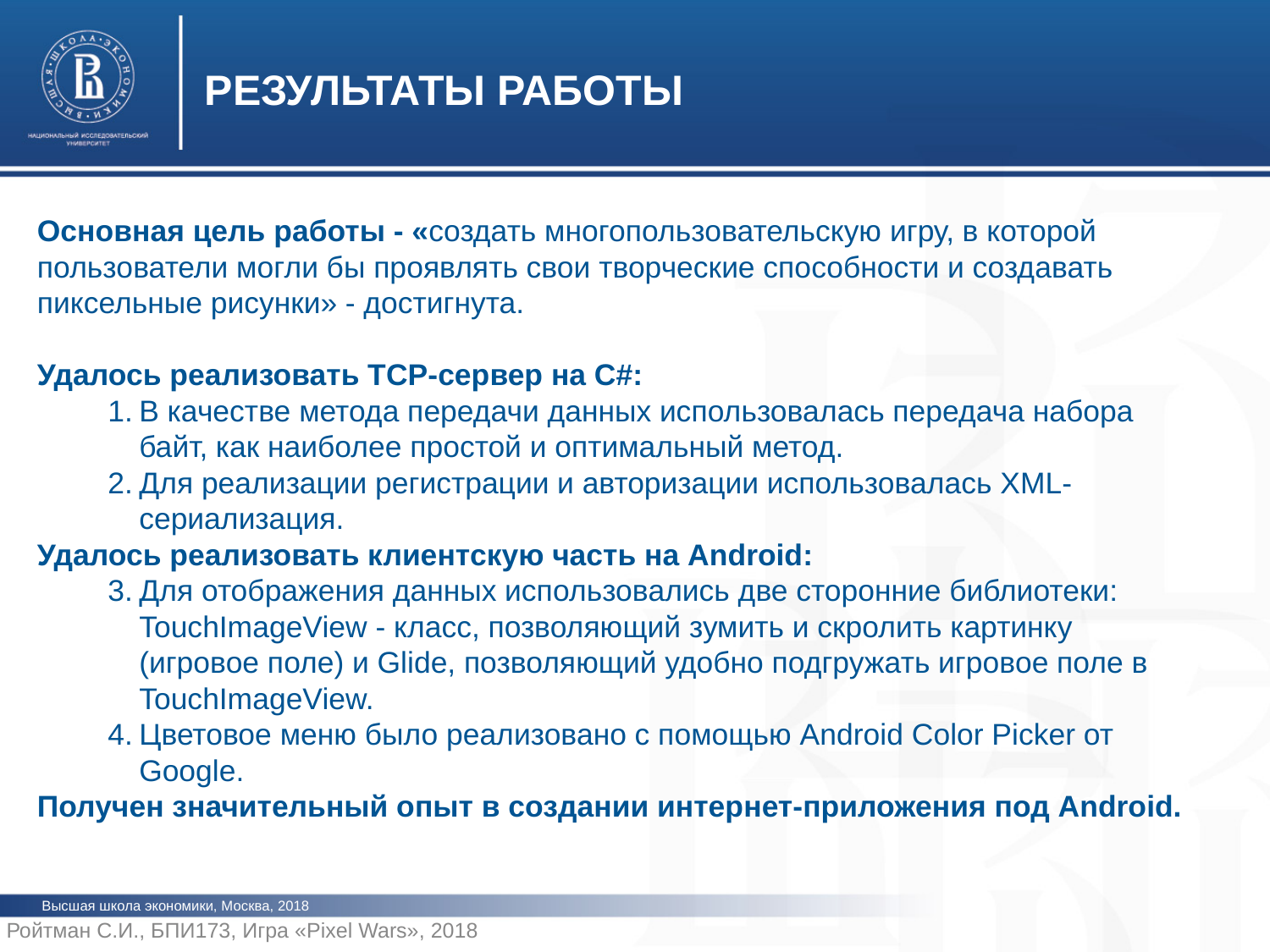

РЕЗУЛЬТАТЫ РАБОТЫ
Основная цель работы - «cоздать многопользовательскую игру, в которой пользователи могли бы проявлять свои творческие способности и создавать пиксельные рисунки» - достигнута.

Удалось реализовать TCP-сервер на C#:
В качестве метода передачи данных использовалась передача набора байт, как наиболее простой и оптимальный метод.
Для реализации регистрации и авторизации использовалась XML-сериализация.
Удалось реализовать клиентскую часть на Android:
Для отображения данных использовались две сторонние библиотеки: TouchImageView - класс, позволяющий зумить и скролить картинку (игровое поле) и Glide, позволяющий удобно подгружать игровое поле в TouchImageView.
Цветовое меню было реализовано с помощью Android Color Picker от Google.
Получен значительный опыт в создании интернет-приложения под Android.
фото
7
Высшая школа экономики, Москва, 2018
Ройтман С.И., БПИ173, Игра «Pixel Wars», 2018